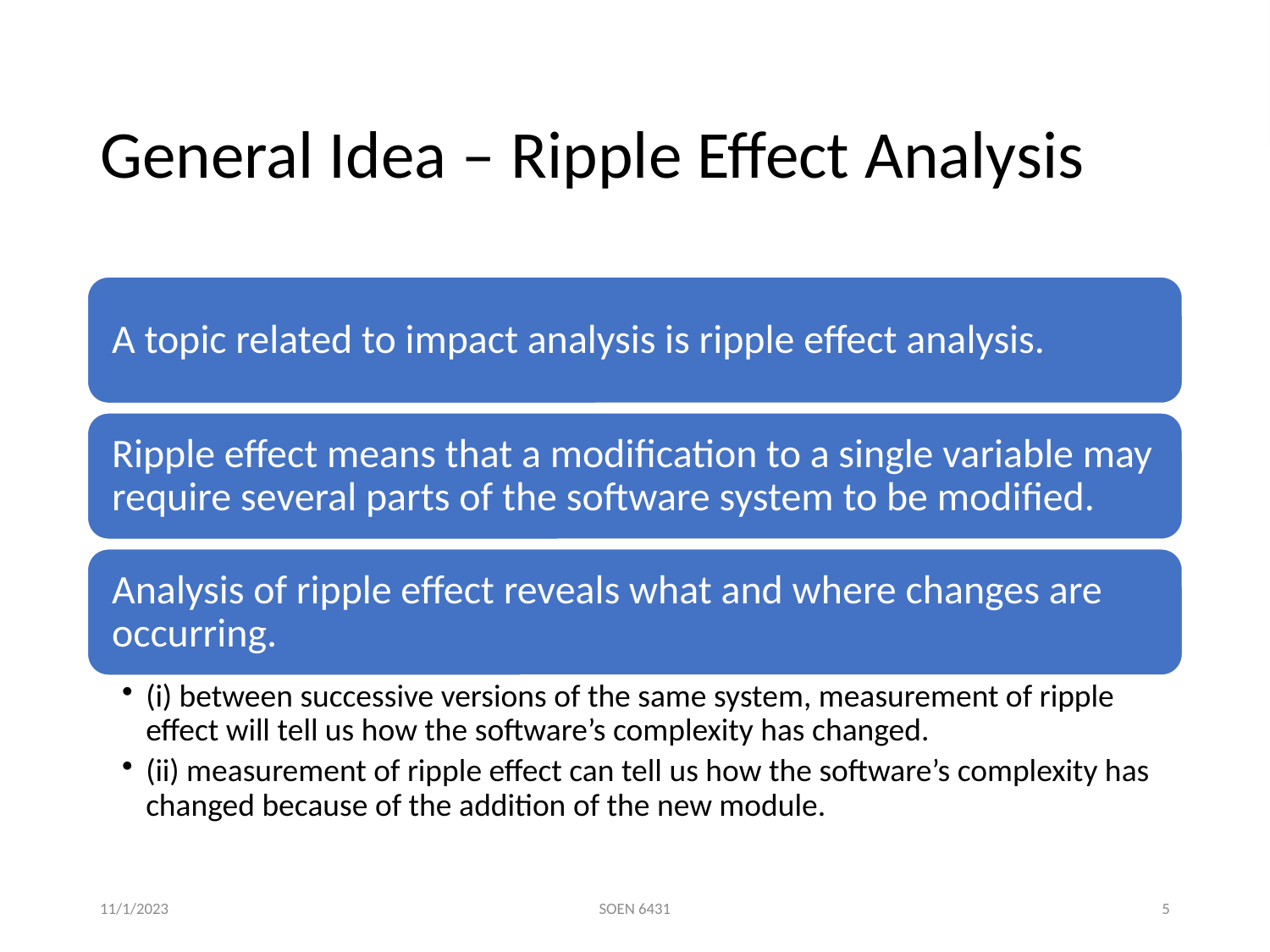

# General Idea – Ripple Effect Analysis
A topic related to impact analysis is ripple effect analysis.
Ripple effect means that a modification to a single variable may require several parts of the software system to be modified.
Analysis of ripple effect reveals what and where changes are occurring.
(i) between successive versions of the same system, measurement of ripple effect will tell us how the software’s complexity has changed.
(ii) measurement of ripple effect can tell us how the software’s complexity has changed because of the addition of the new module.
11/1/2023
SOEN 6431
5